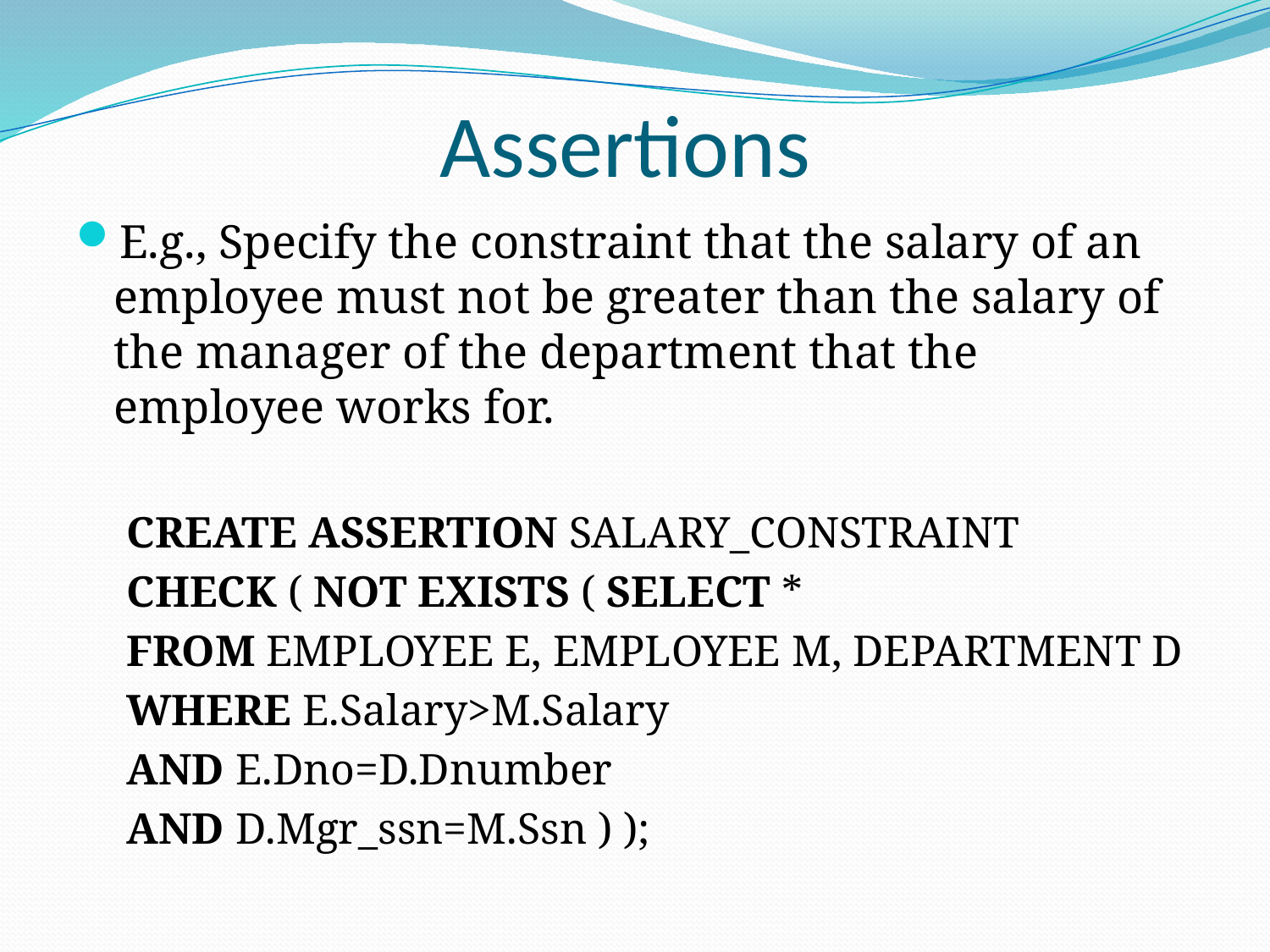

# Assertions
E.g., Specify the constraint that the salary of an employee must not be greater than the salary of the manager of the department that the employee works for.

CREATE ASSERTION SALARY_CONSTRAINT
CHECK ( NOT EXISTS ( SELECT *
FROM EMPLOYEE E, EMPLOYEE M, DEPARTMENT D
WHERE E.Salary>M.Salary
AND E.Dno=D.Dnumber
AND D.Mgr_ssn=M.Ssn ) );